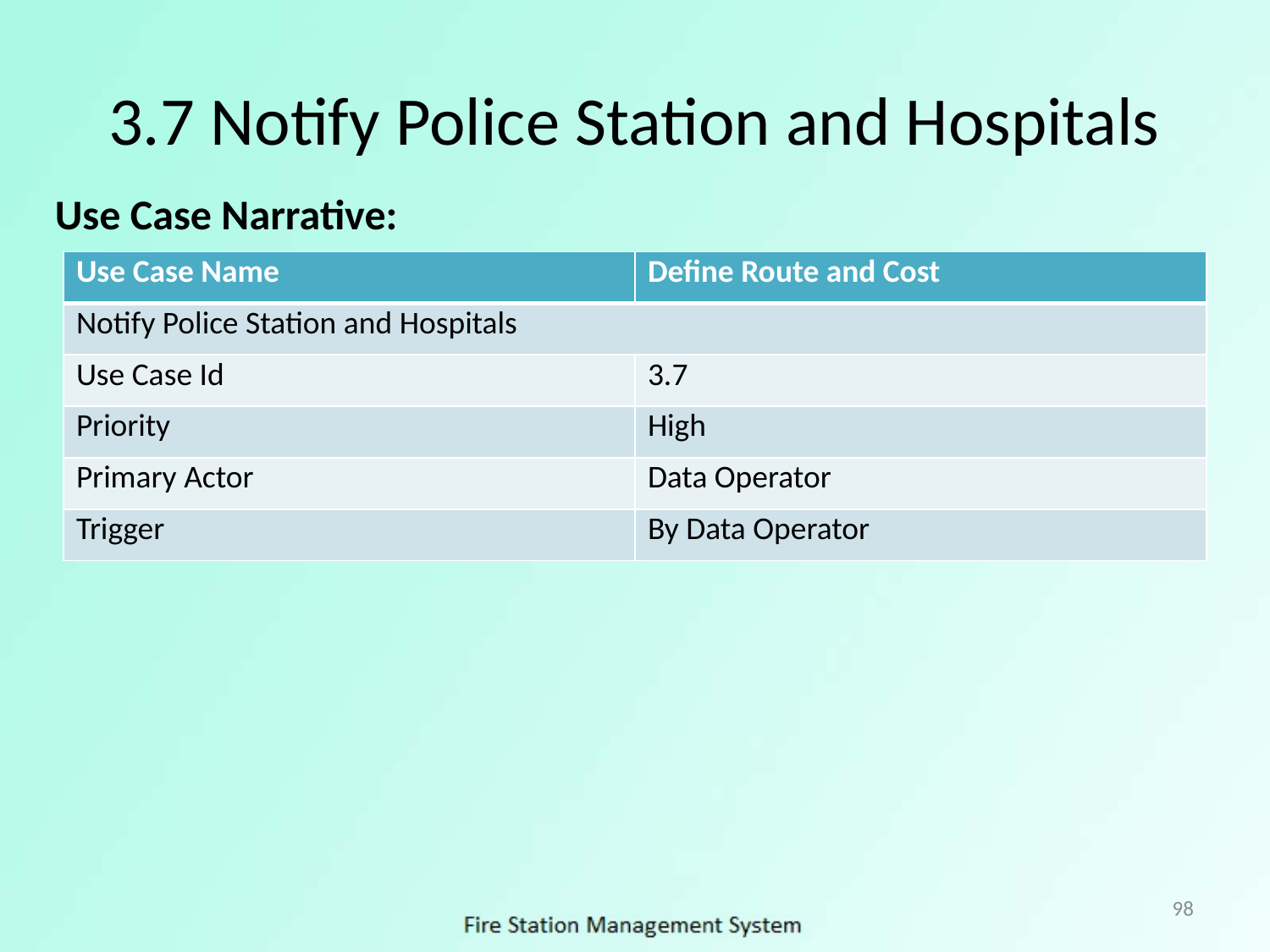

# 3.7 Notify Police Station and Hospitals
Use Case Narrative:
| Use Case Name | Define Route and Cost |
| --- | --- |
| Notify Police Station and Hospitals |  |
| Use Case Id | 3.7 |
| Priority | High |
| Primary Actor | Data Operator |
| Trigger | By Data Operator |
98